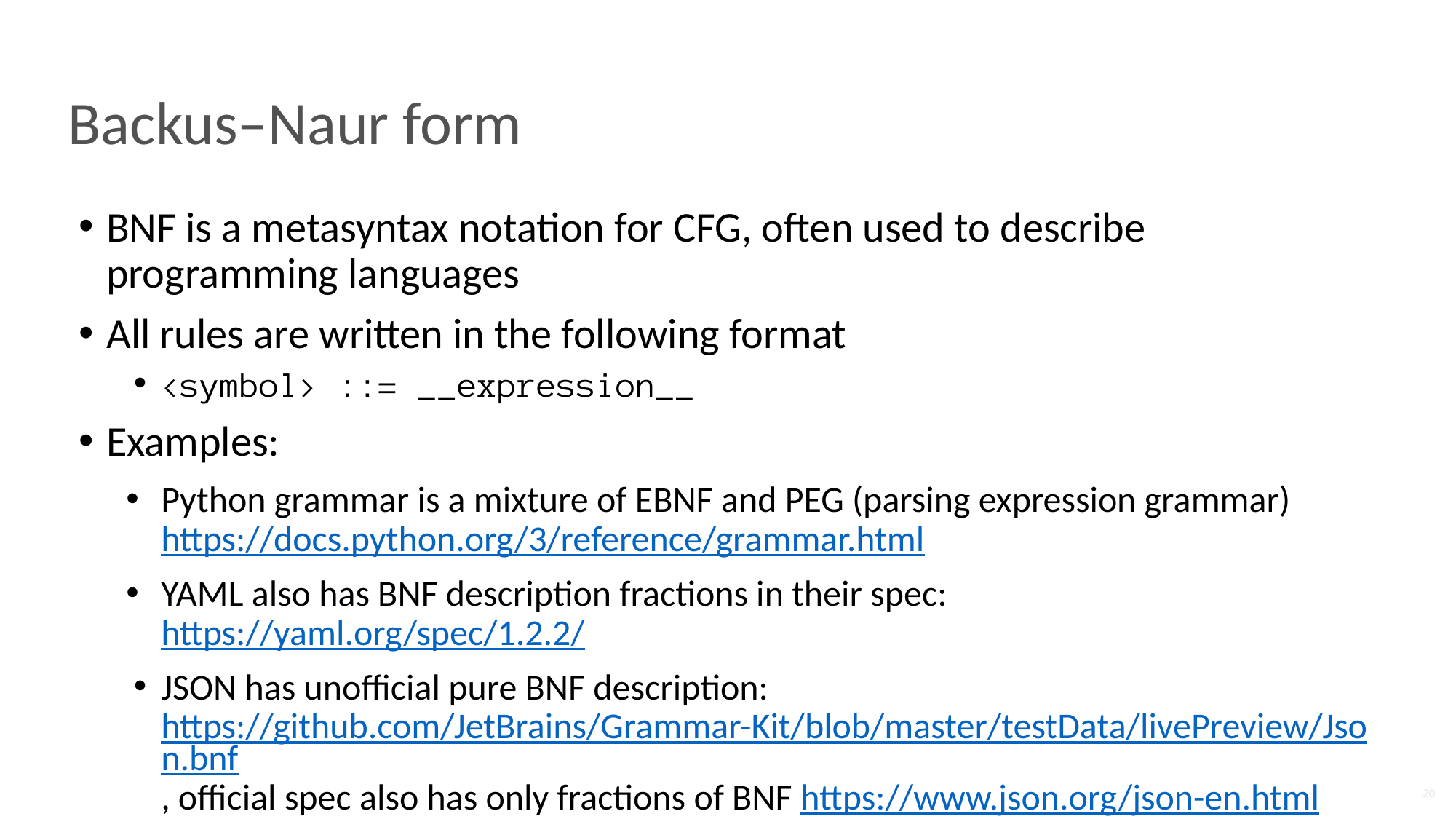

# Backus–Naur form
BNF is a metasyntax notation for CFG, often used to describe programming languages
All rules are written in the following format
<symbol> ::= __expression__
Examples:
Python grammar is a mixture of EBNF and PEG (parsing expression grammar) https://docs.python.org/3/reference/grammar.html
YAML also has BNF description fractions in their spec: https://yaml.org/spec/1.2.2/
JSON has unofficial pure BNF description: https://github.com/JetBrains/Grammar-Kit/blob/master/testData/livePreview/Json.bnf, official spec also has only fractions of BNF https://www.json.org/json-en.html